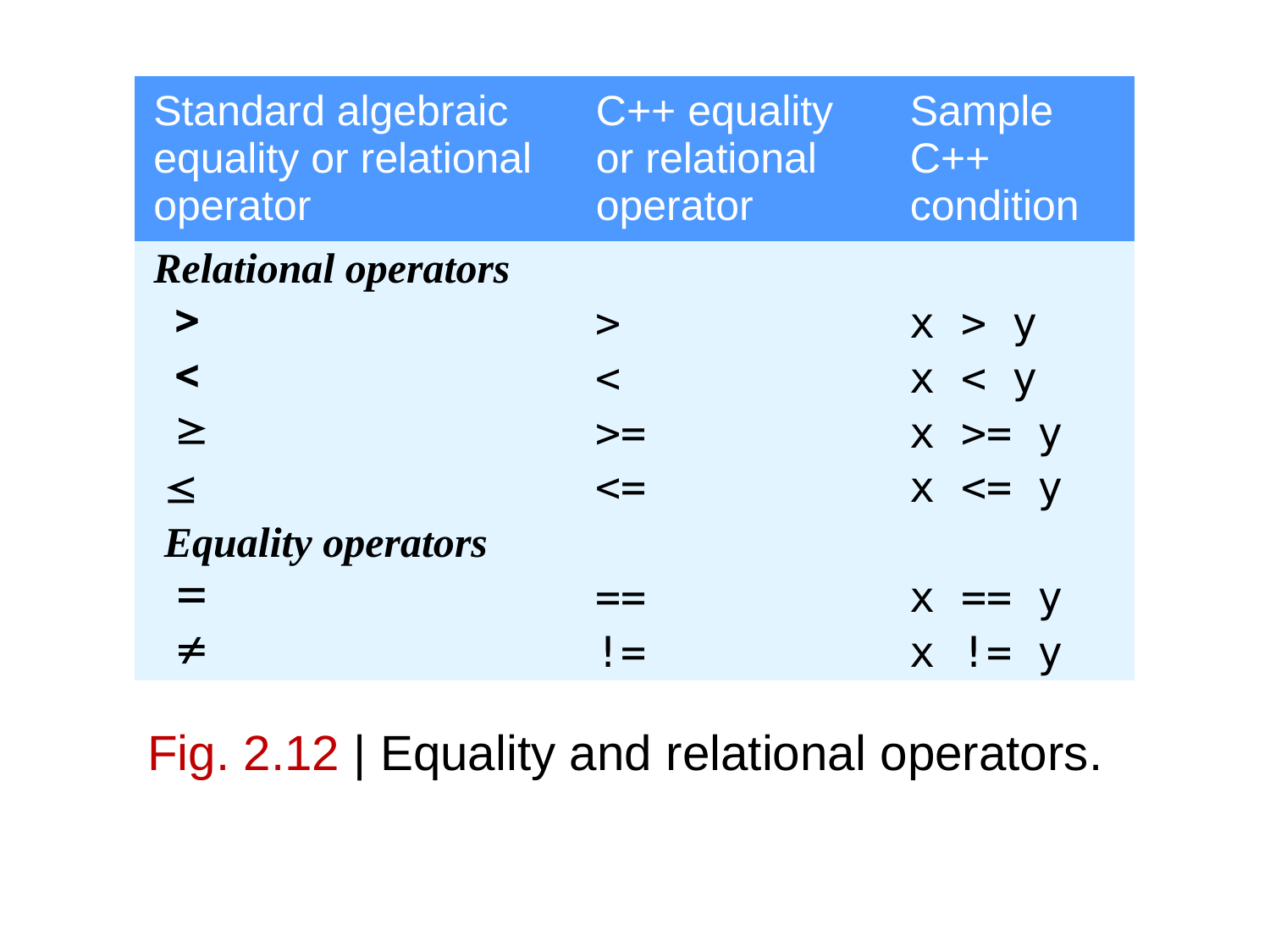

| Standard algebraic equality or relational operator | C++ equality or relational operator | Sample C++ condition |
| --- | --- | --- |
| Relational operators |  |  |
| > | > | x > y |
| < | < | x < y |
| ≥ | >= | x >= y |
| ≤ | <= | x <= y |
| Equality operators |  |  |
| = | == | x == y |
| ≠ | != | x != y |
Fig. 2.12 | Equality and relational operators.